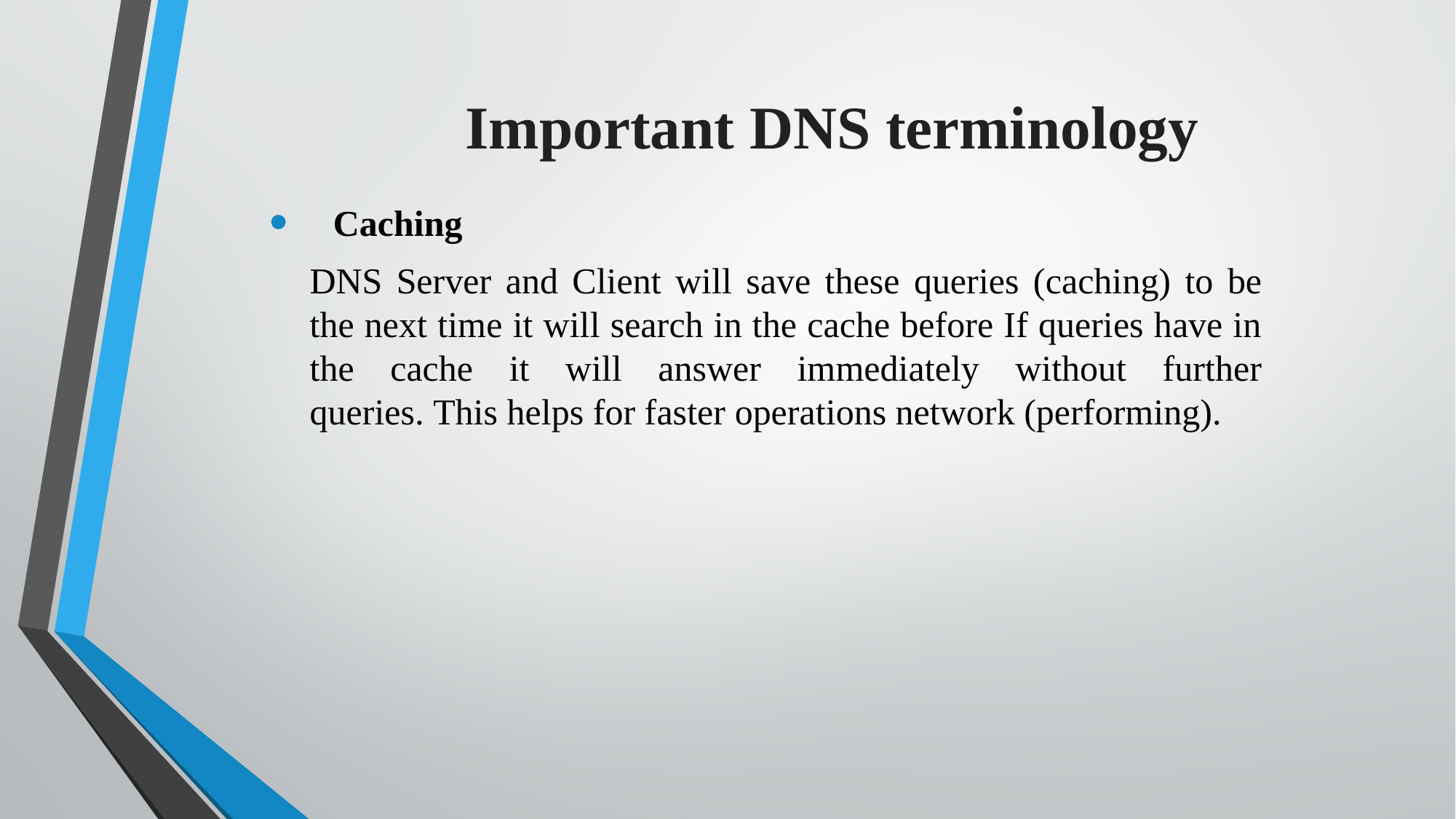

Important DNS terminology
Caching
DNS Server and Client will save these queries (caching) to be the next time it will search in the cache before If queries have in the cache it will answer immediately without further queries. This helps for faster operations network (performing).